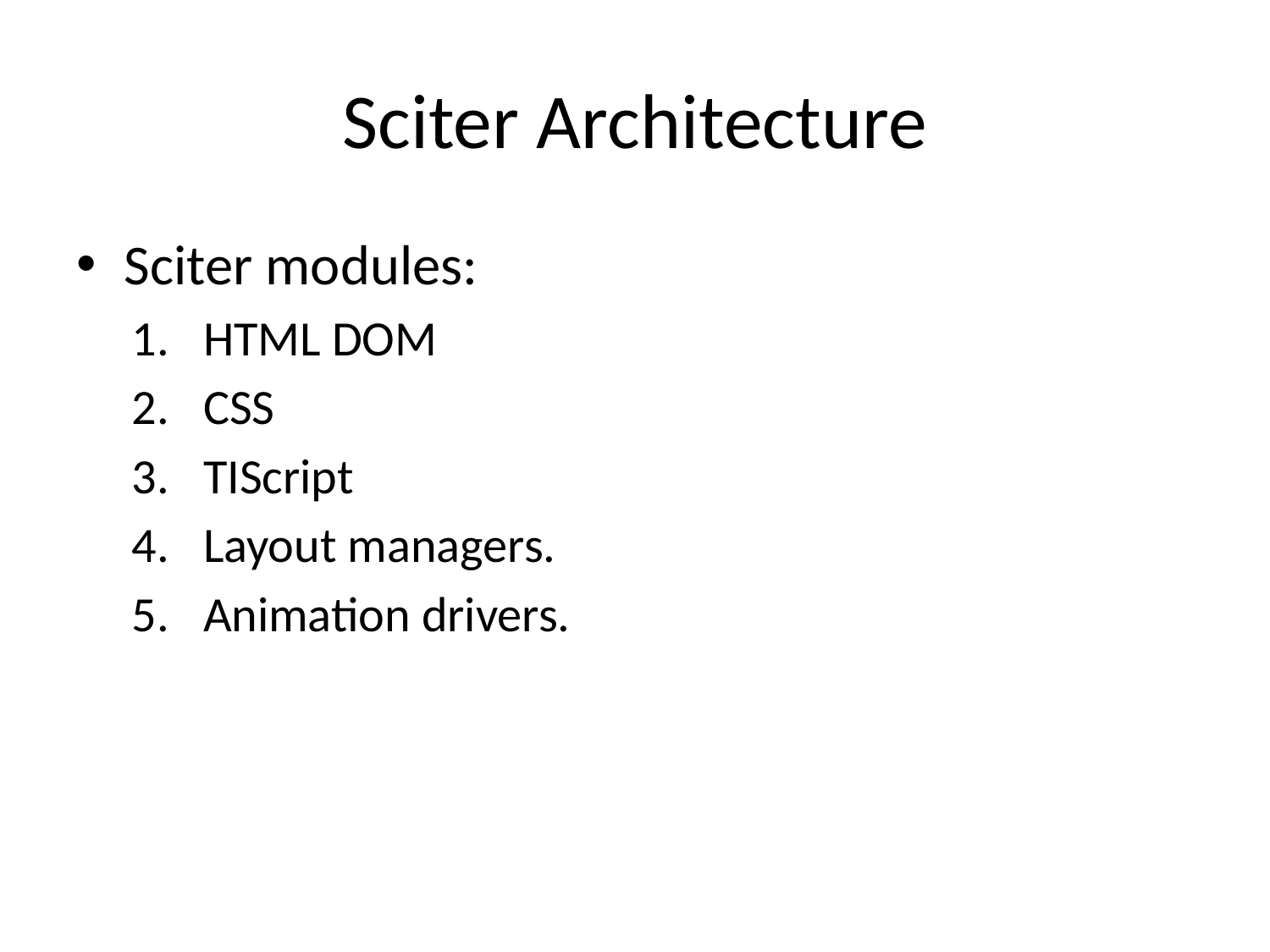

# Sciter Architecture
Sciter modules:
HTML DOM
CSS
TIScript
Layout managers.
Animation drivers.